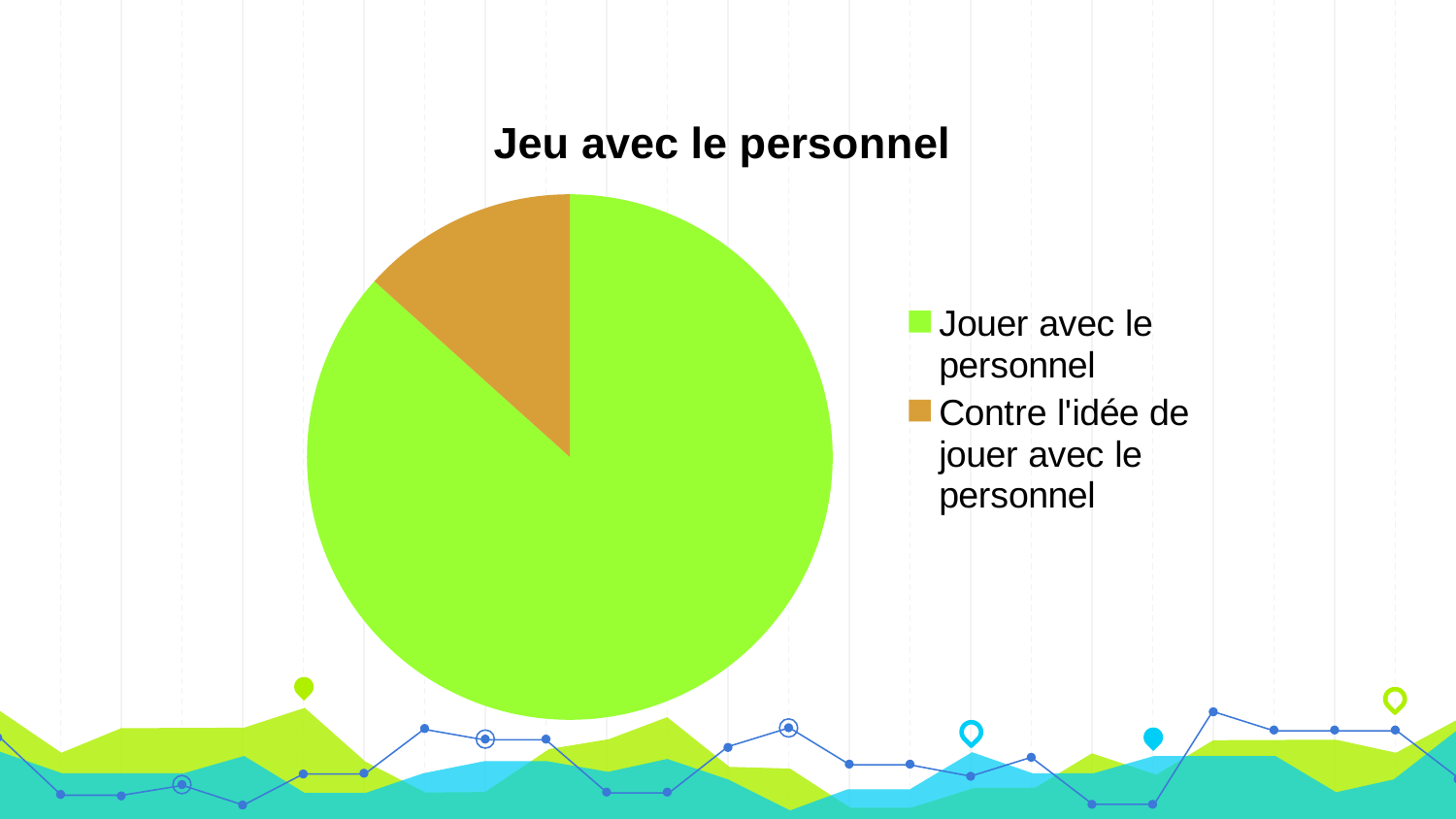

### Chart:

| Category | Jeu avec le personnel  |
|---|---|
| Jouer avec le personnel | 86.6 |
| Contre l'idée de jouer avec le personnel  | 13.33 |